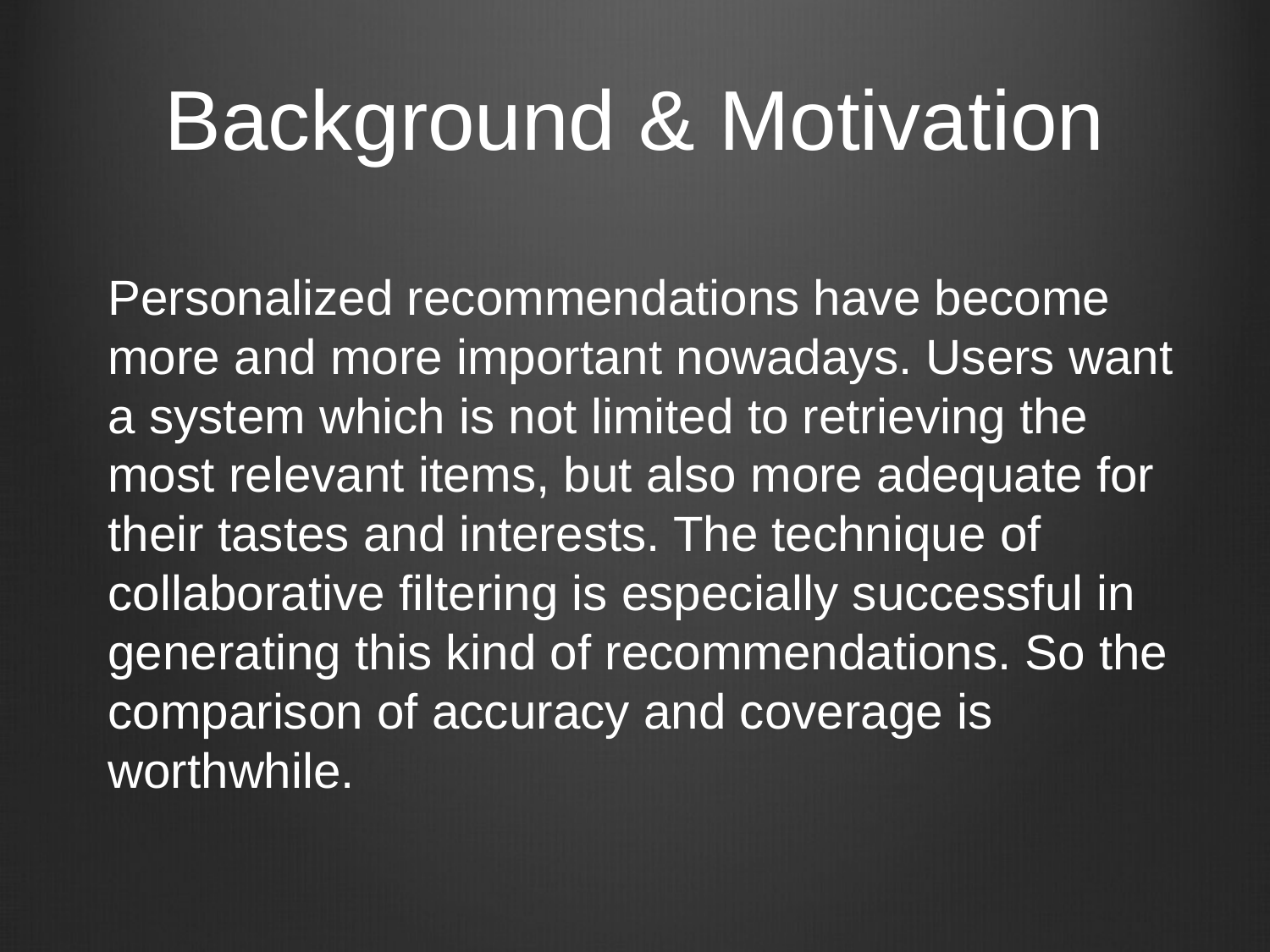

# Background & Motivation
Personalized recommendations have become more and more important nowadays. Users want a system which is not limited to retrieving the most relevant items, but also more adequate for their tastes and interests. The technique of collaborative filtering is especially successful in generating this kind of recommendations. So the comparison of accuracy and coverage is worthwhile.